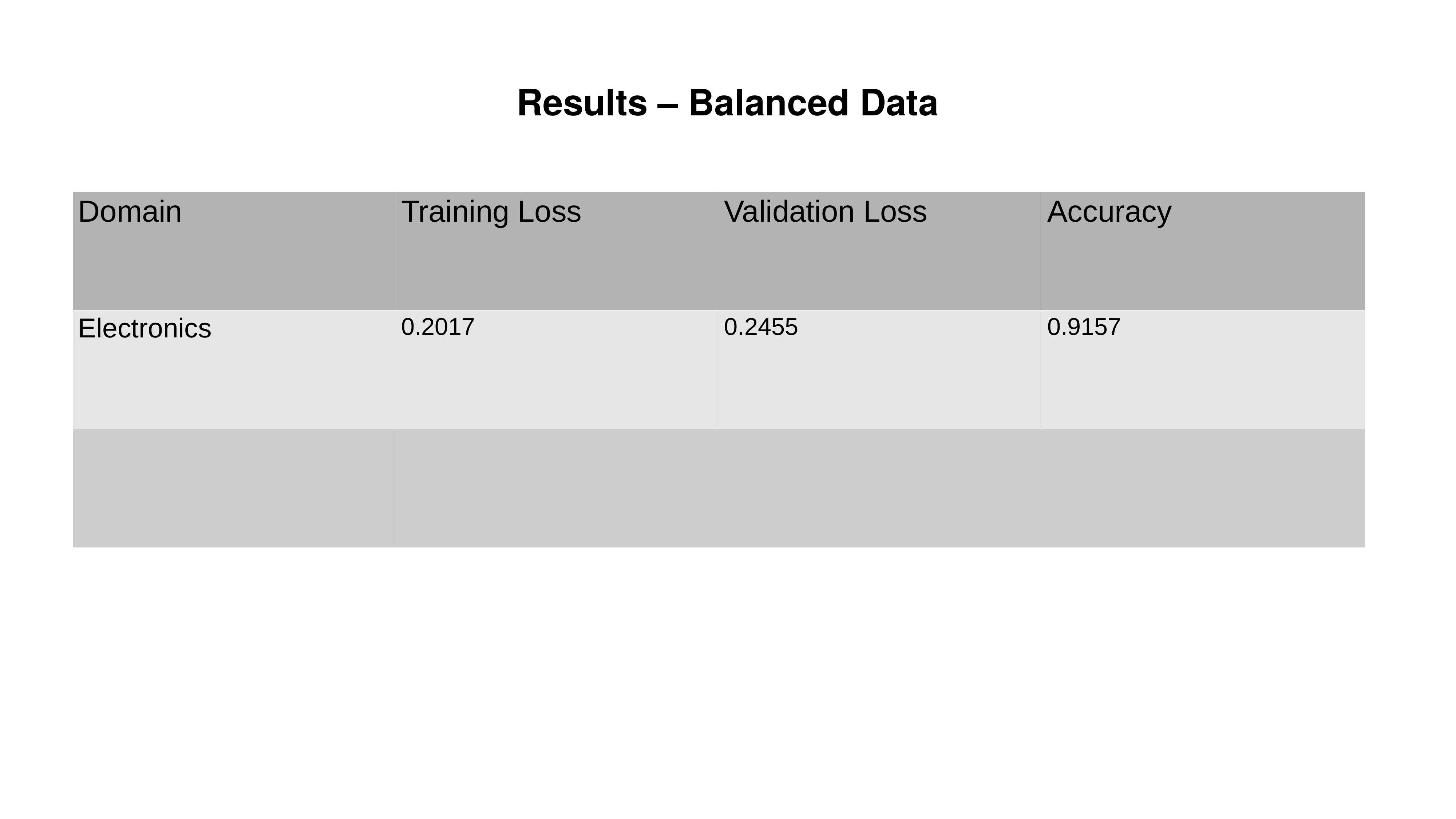

Results – Balanced Data
| Domain | Training Loss | Validation Loss | Accuracy |
| --- | --- | --- | --- |
| Electronics | 0.2017 | 0.2455 | 0.9157 |
|  |  |  |  |